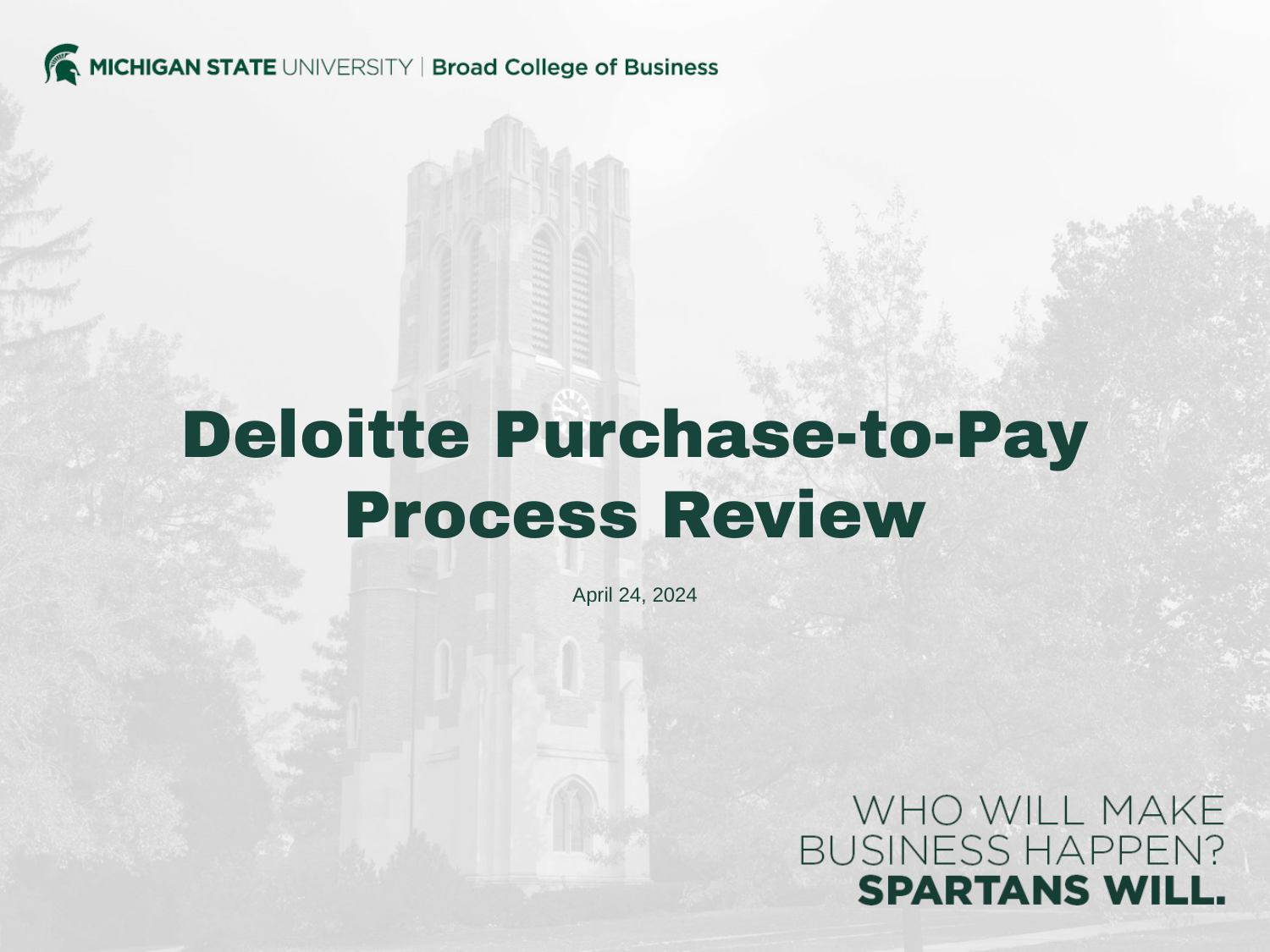

# Deloitte Purchase-to-Pay Process Review

April 24, 2024